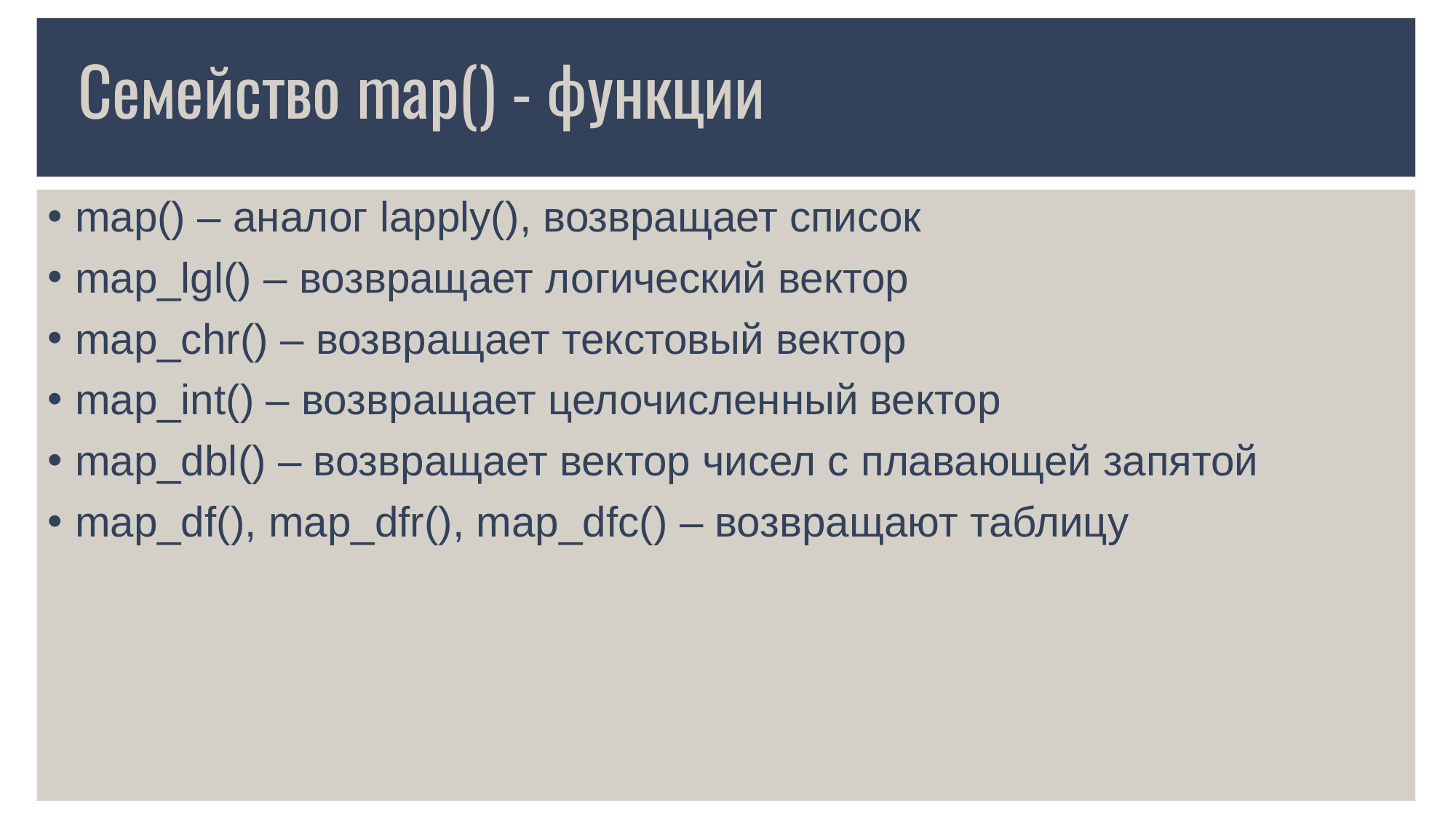

# Семейство map() - функции
map() – аналог lapply(), возвращает список
map_lgl() – возвращает логический вектор
map_chr() – возвращает текстовый вектор
map_int() – возвpащает целочисленный вектор
map_dbl() – возвращает вектор чисел с плавающей запятой
map_df(), map_dfr(), map_dfc() – возвращают таблицу